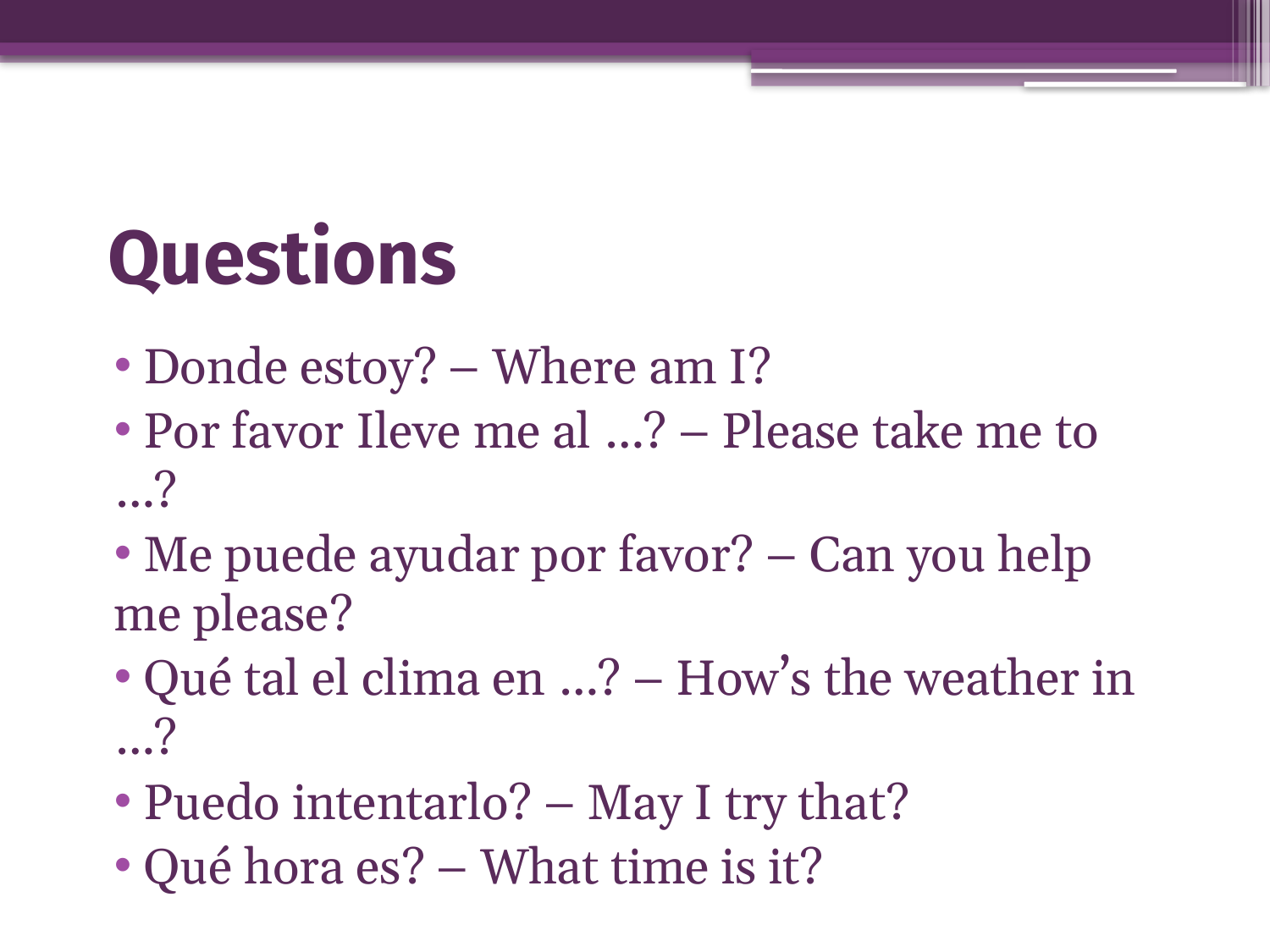

# Questions
 Donde estoy? – Where am I?
 Por favor Ileve me al …? – Please take me to …?
 Me puede ayudar por favor? – Can you help me please?
 Qué tal el clima en …? – How’s the weather in …?
 Puedo intentarlo? – May I try that?
 Qué hora es? – What time is it?